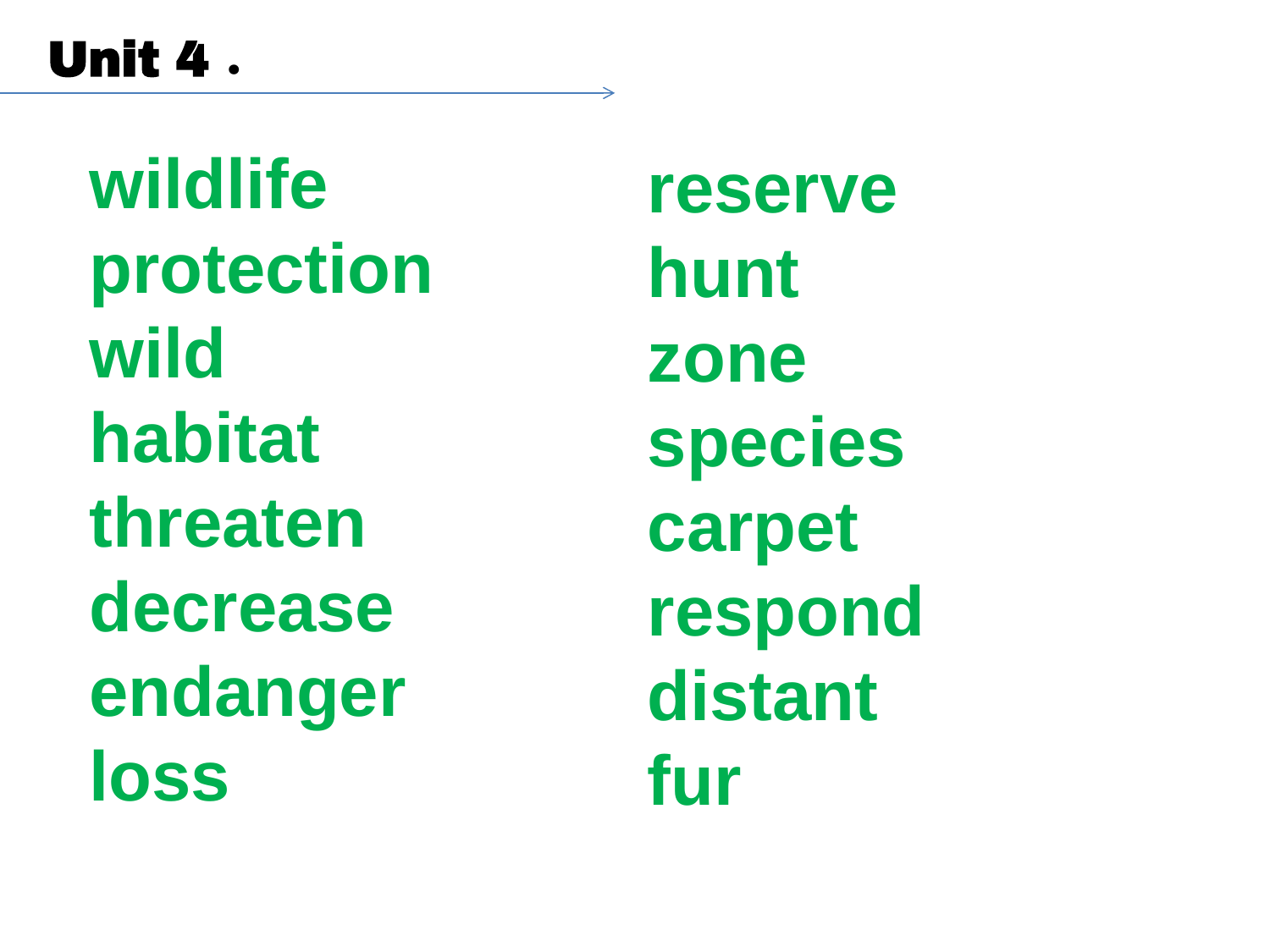

Unit 4．
wildlife
protection
wild
habitat
threaten
decrease
endanger
loss
reserve
hunt
zone
species
carpet
respond
distant
fur